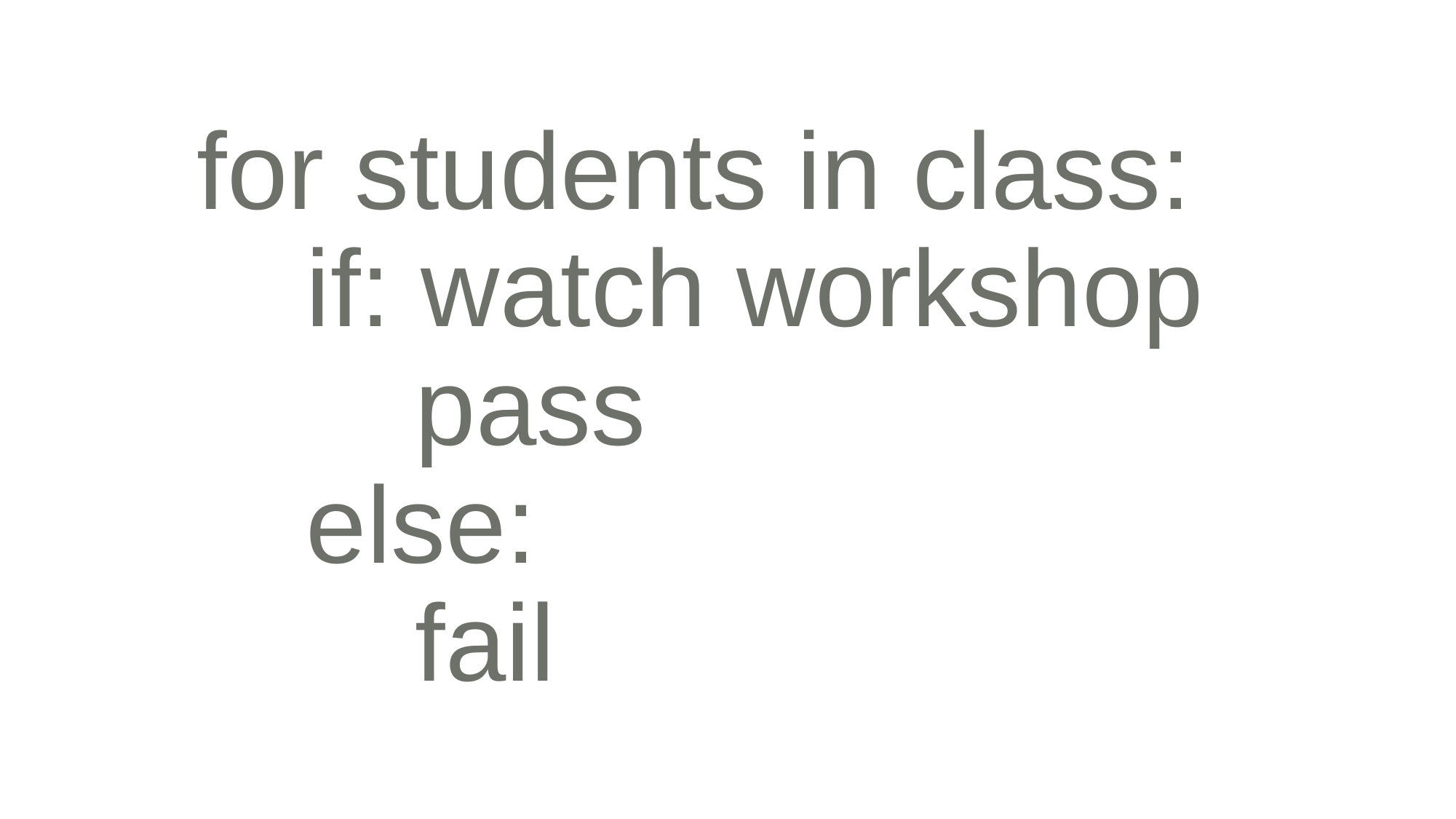

# for students in class: if: watch workshop pass else: fail